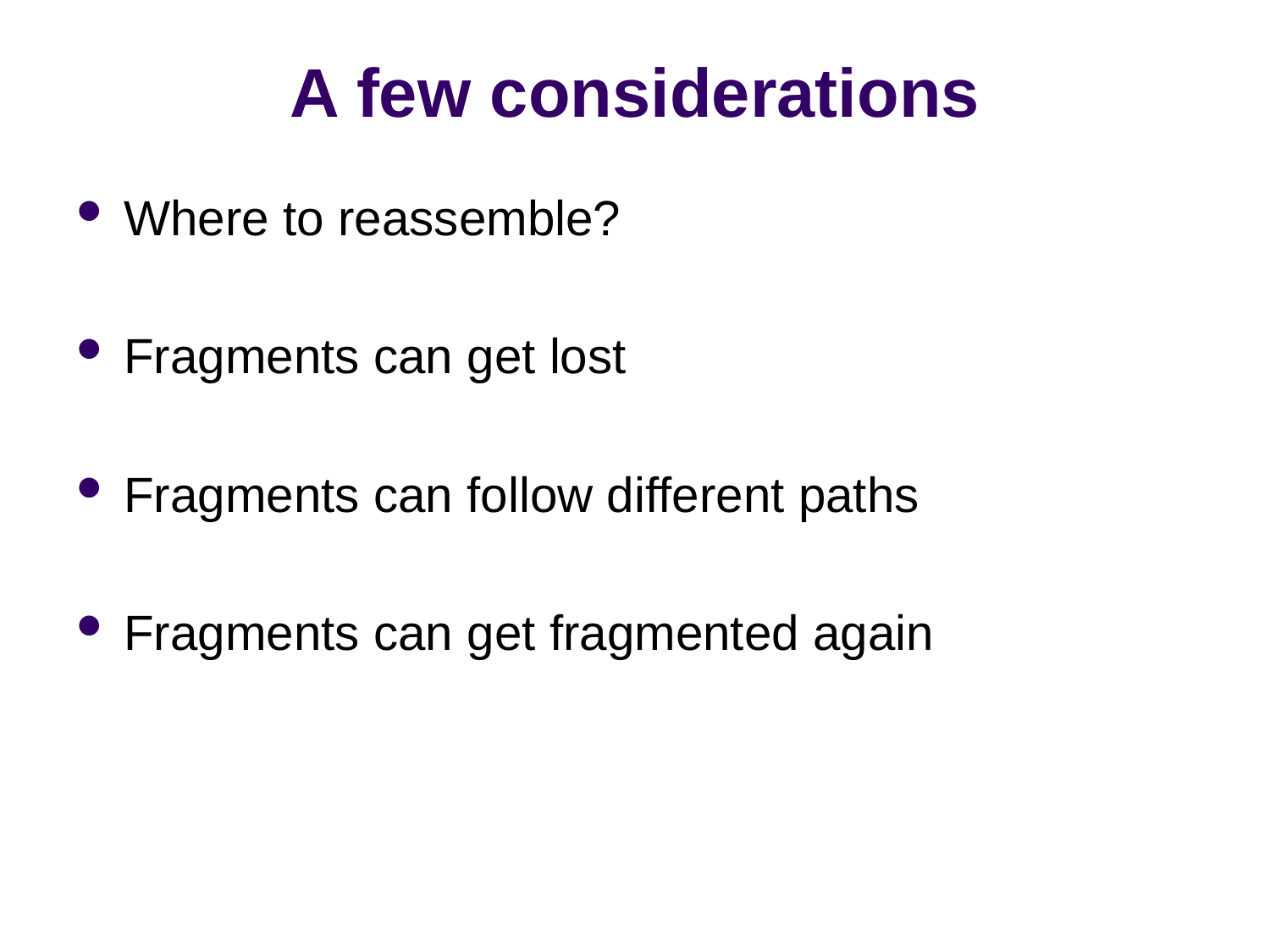

# A few considerations
Where to reassemble?

Fragments can get lost

Fragments can follow different paths

Fragments can get fragmented again